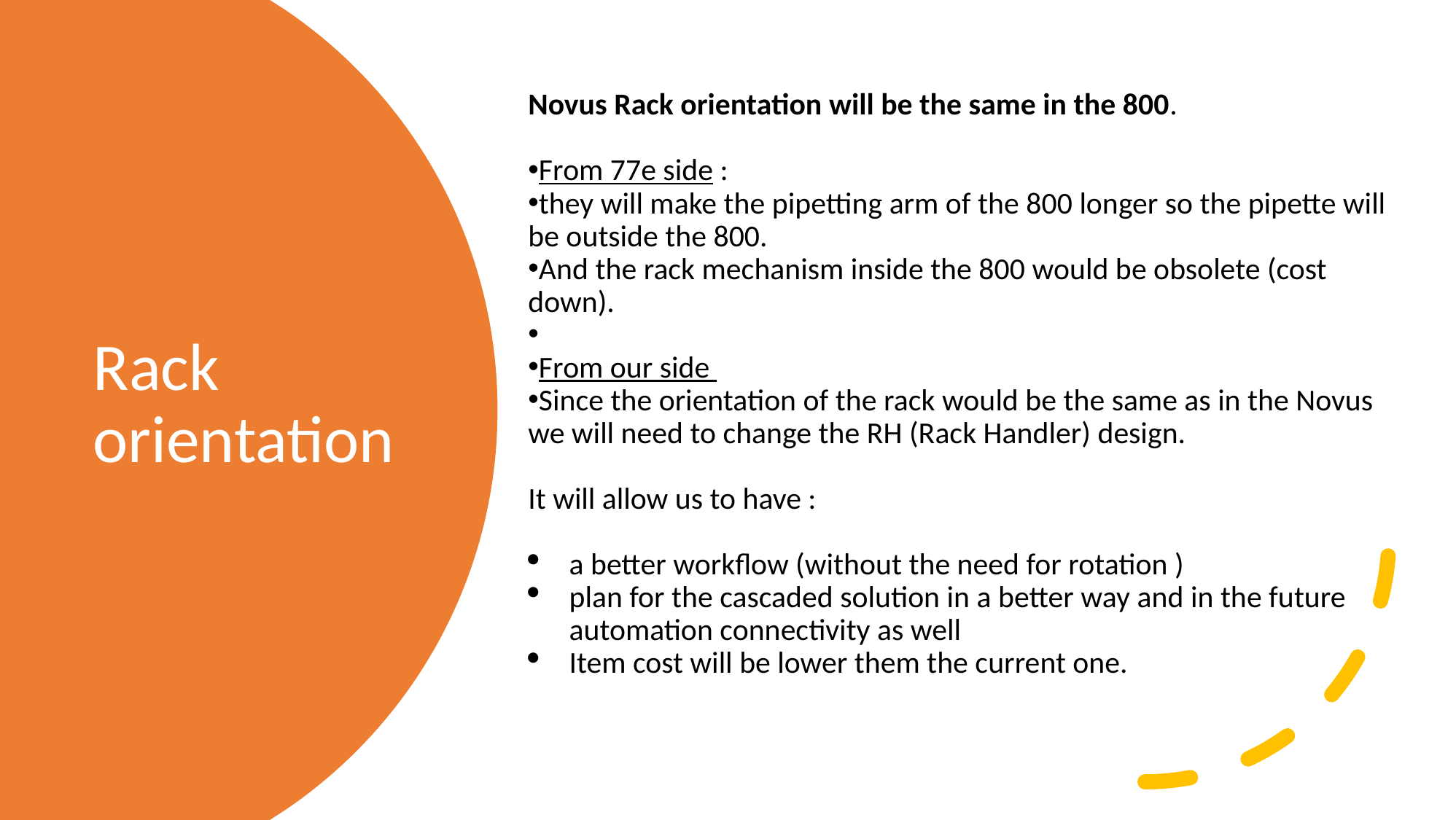

Novus Rack orientation will be the same in the 800.

From 77e side :
they will make the pipetting arm of the 800 longer so the pipette will be outside the 800.
And the rack mechanism inside the 800 would be obsolete (cost down).

From our side
Since the orientation of the rack would be the same as in the Novus we will need to change the RH (Rack Handler) design.

It will allow us to have :

a better workflow (without the need for rotation )
plan for the cascaded solution in a better way and in the future automation connectivity as well
Item cost will be lower them the current one.

# Rack orientation